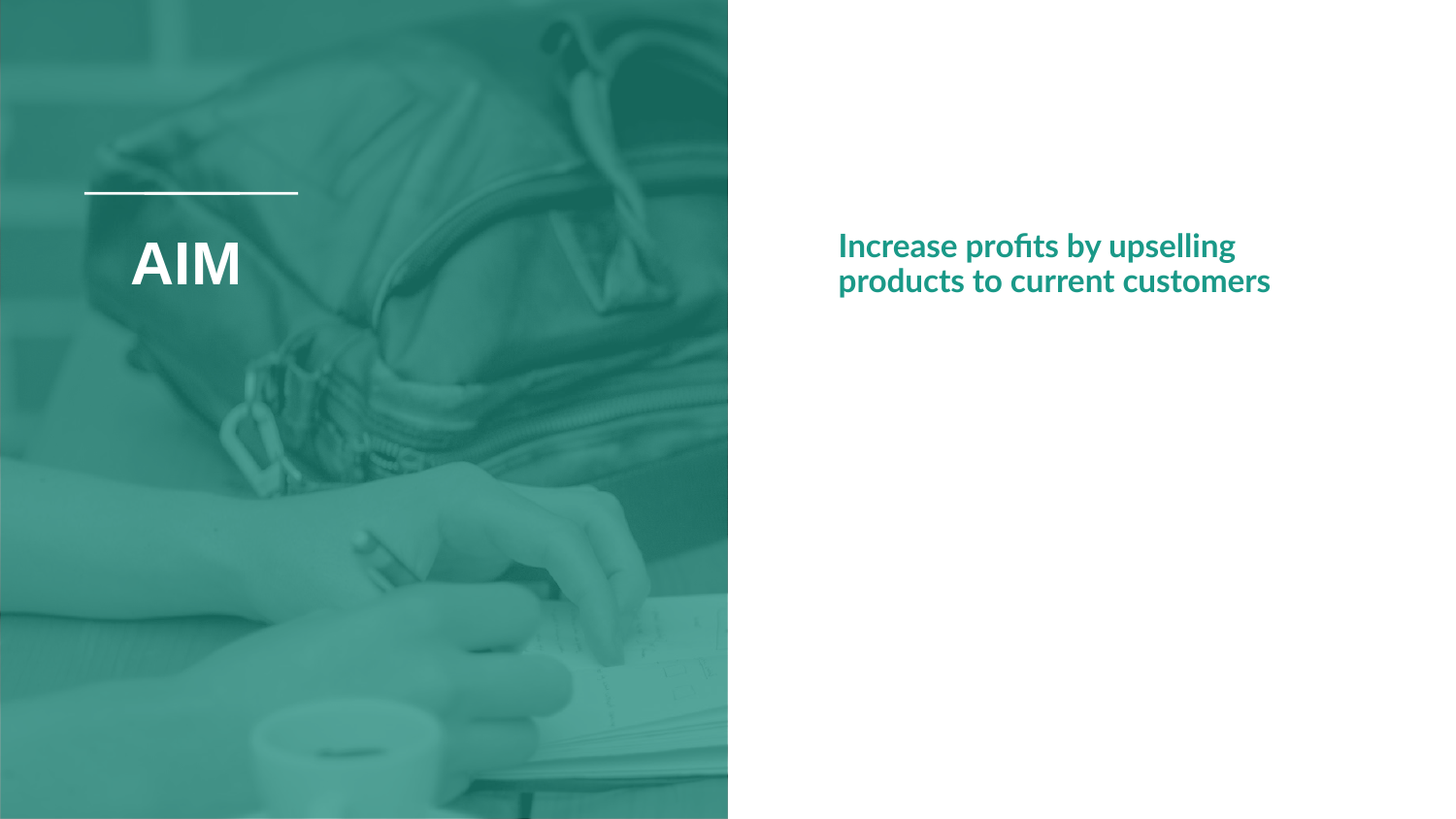

# AIM
Increase profits by upselling products to current customers